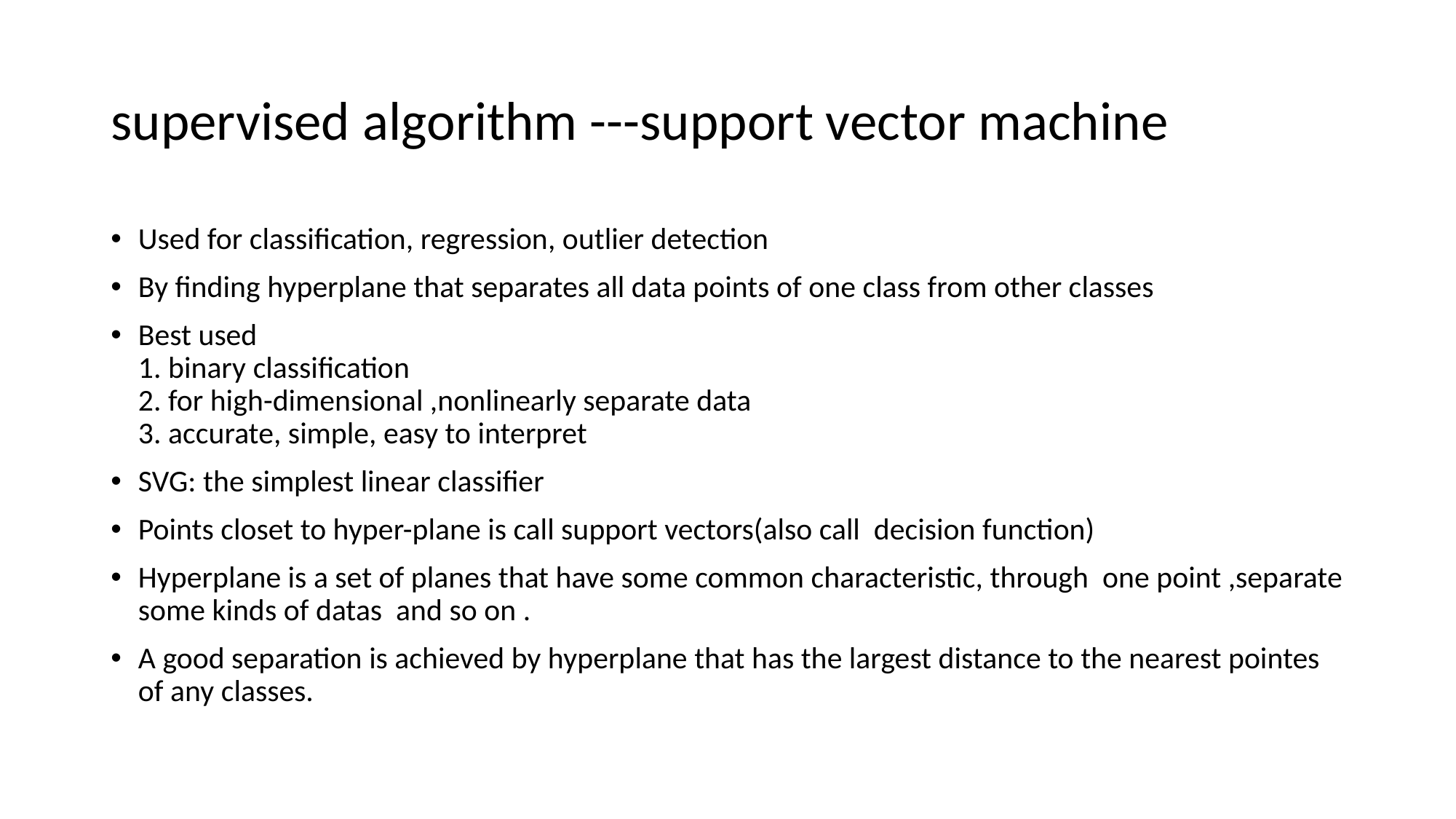

# supervised algorithm ---support vector machine
Used for classification, regression, outlier detection
By finding hyperplane that separates all data points of one class from other classes
Best used
1. binary classification
2. for high-dimensional ,nonlinearly separate data
3. accurate, simple, easy to interpret
SVG: the simplest linear classifier
Points closet to hyper-plane is call support vectors(also call  decision function)
Hyperplane is a set of planes that have some common characteristic, through  one point ,separate some kinds of datas  and so on .
A good separation is achieved by hyperplane that has the largest distance to the nearest pointes of any classes.